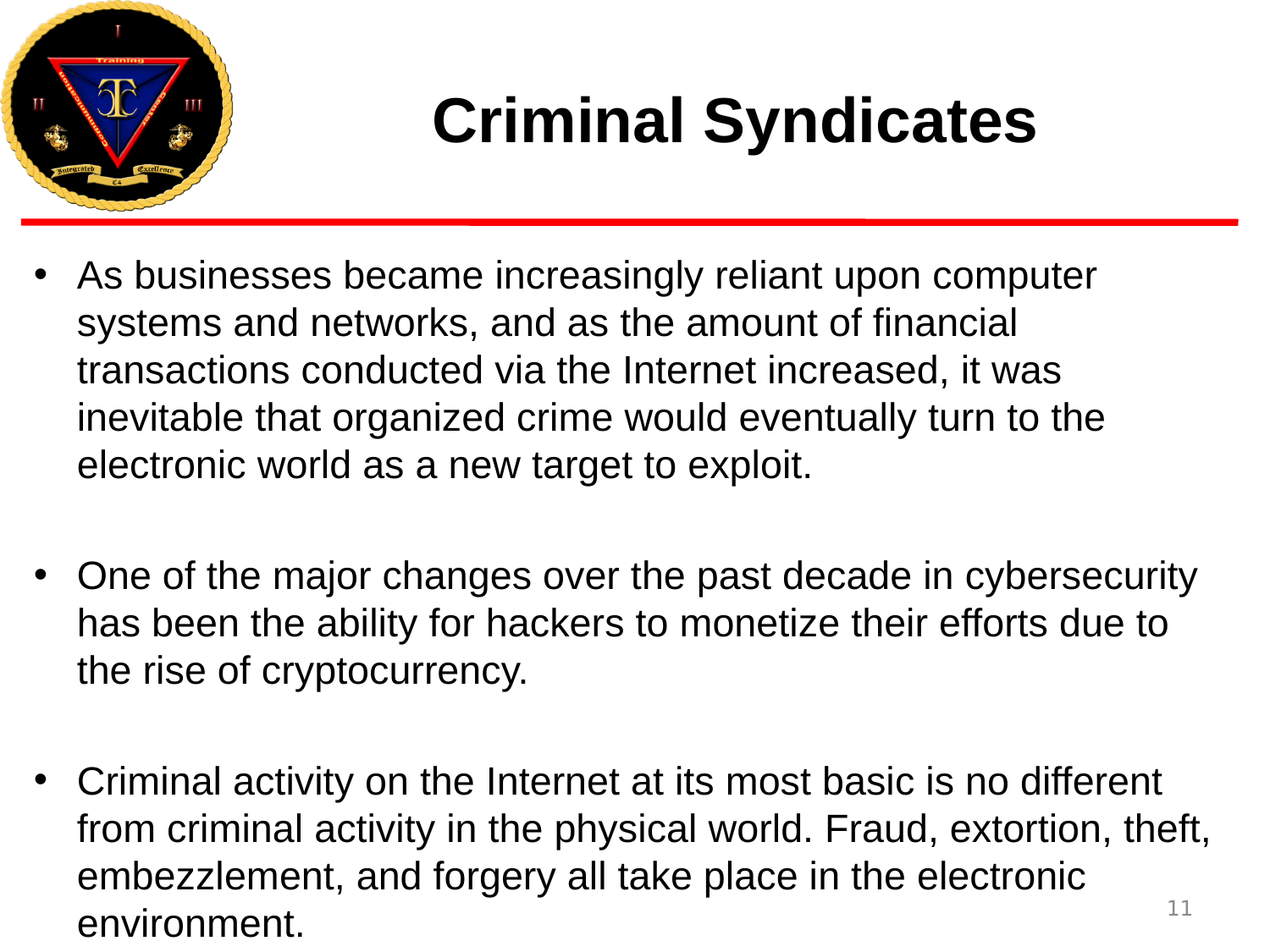

# Criminal Syndicates
As businesses became increasingly reliant upon computer systems and networks, and as the amount of financial transactions conducted via the Internet increased, it was inevitable that organized crime would eventually turn to the electronic world as a new target to exploit.

One of the major changes over the past decade in cybersecurity has been the ability for hackers to monetize their efforts due to the rise of cryptocurrency.

Criminal activity on the Internet at its most basic is no different from criminal activity in the physical world. Fraud, extortion, theft, embezzlement, and forgery all take place in the electronic environment.
11